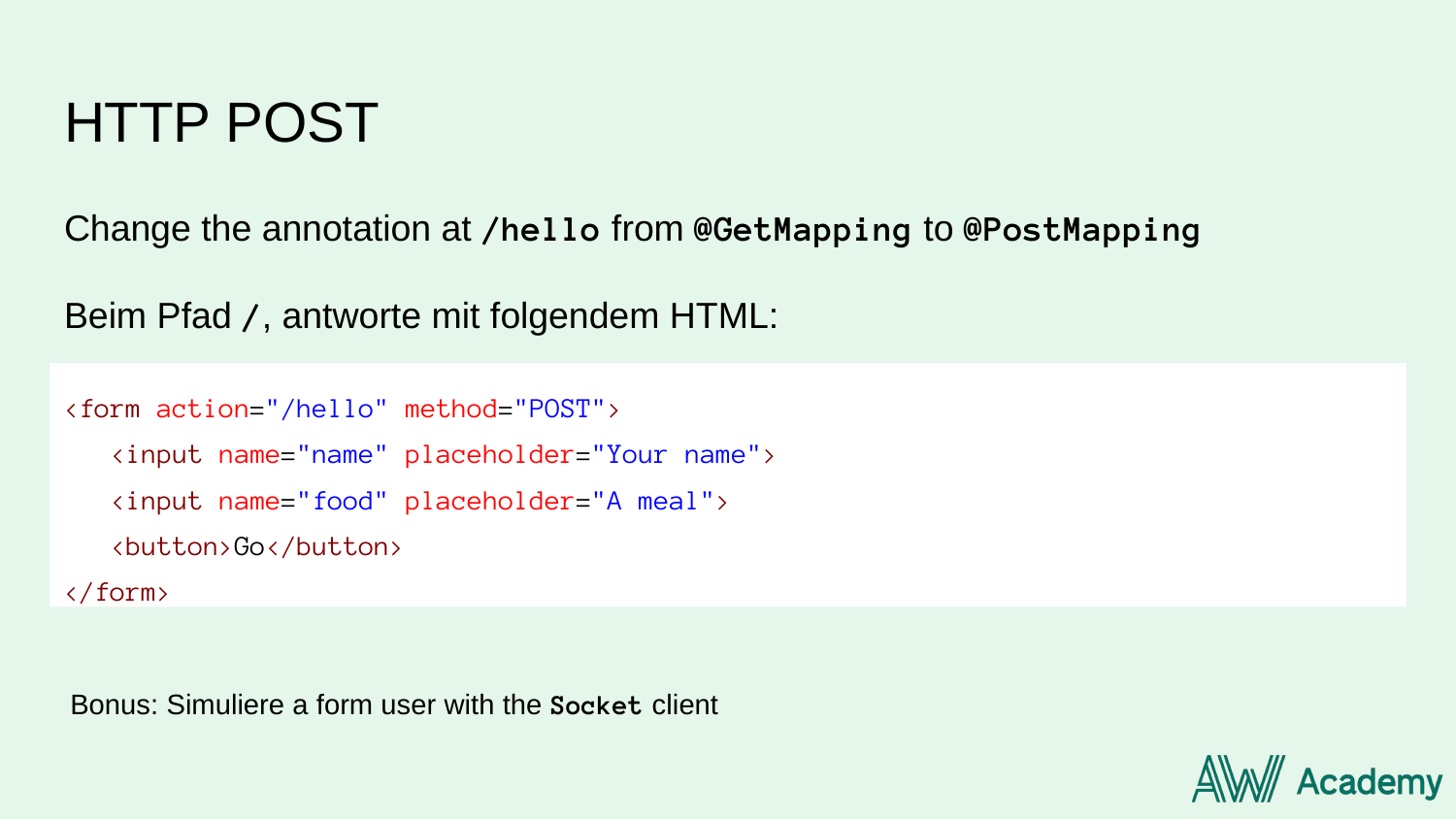

# HTTP POST
Change the annotation at /hello from @GetMapping to @PostMapping

Beim Pfad /, antworte mit folgendem HTML:

<form action="/hello" method="POST">
   <input name="name" placeholder="Your name">
   <input name="food" placeholder="A meal">
   <button>Go</button>
</form>

Bonus: Simuliere a form user with the Socket client